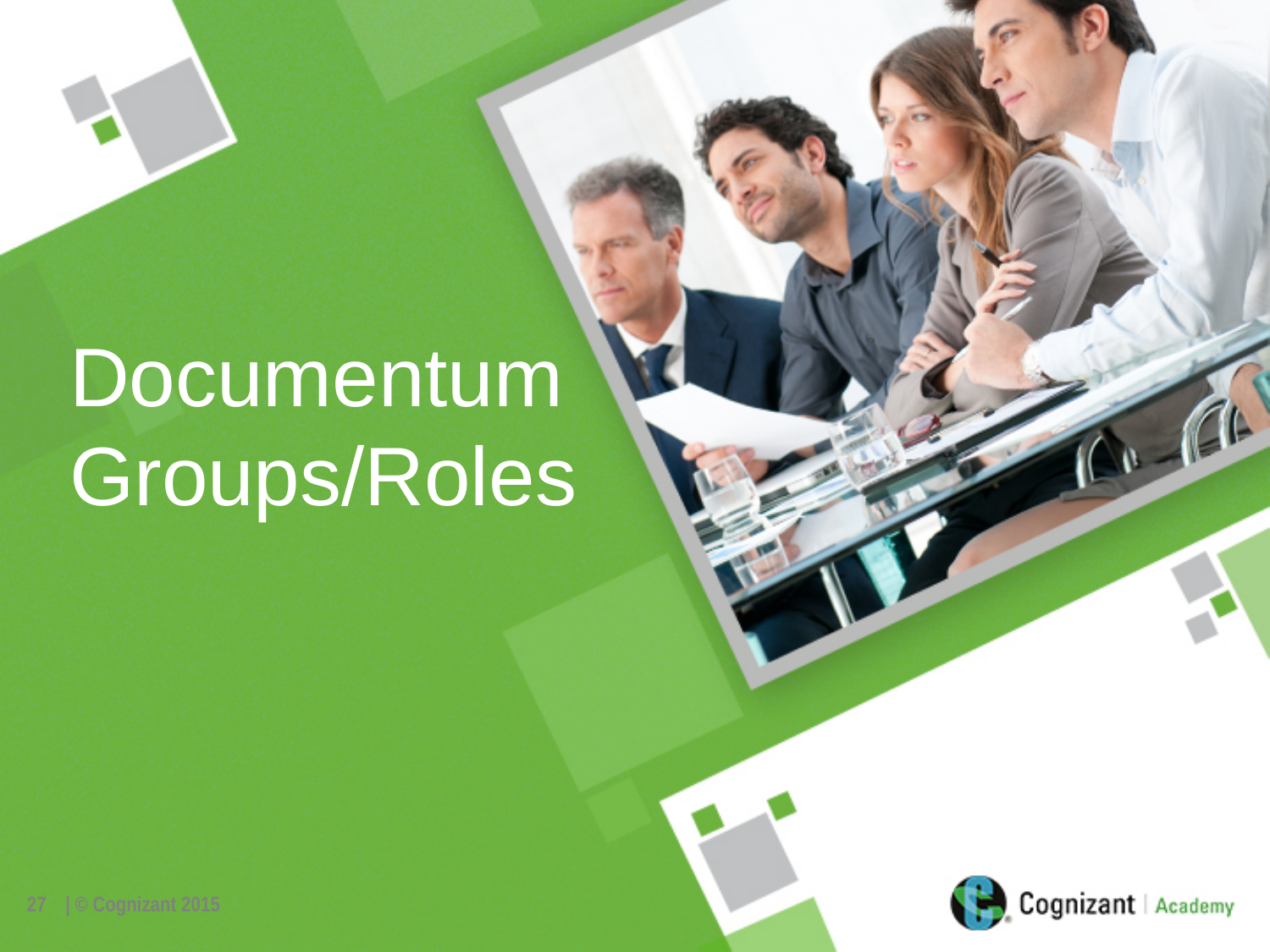

Documentum Groups/Roles
27
| © Cognizant 2015